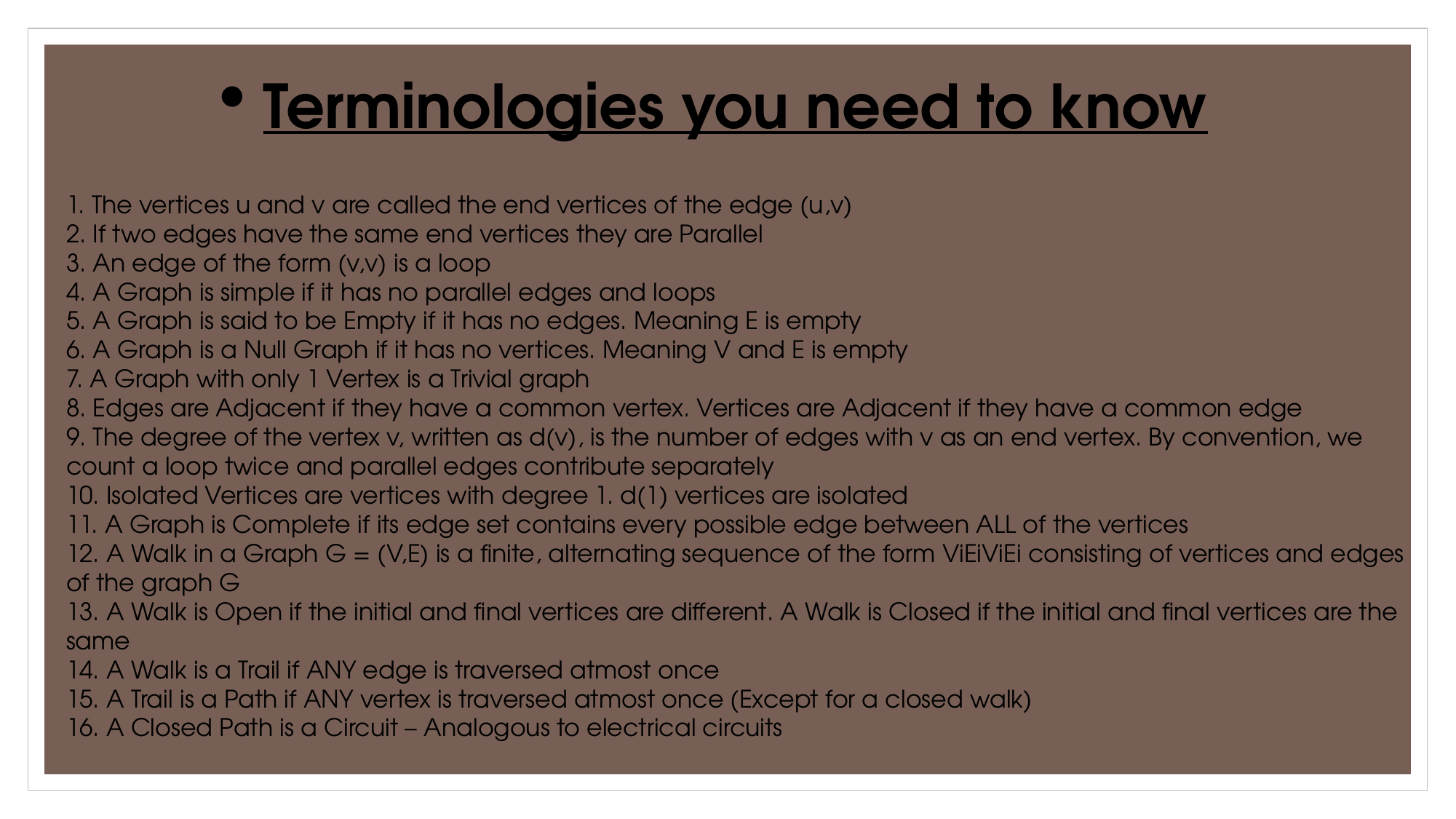

Terminologies you need to know

 The vertices u and v are called the end vertices of the edge (u,v)
 If two edges have the same end vertices they are Parallel
 An edge of the form (v,v) is a loop
 A Graph is simple if it has no parallel edges and loops
 A Graph is said to be Empty if it has no edges. Meaning E is empty
 A Graph is a Null Graph if it has no vertices. Meaning V and E is empty
 A Graph with only 1 Vertex is a Trivial graph
 Edges are Adjacent if they have a common vertex. Vertices are Adjacent if they have a common edge
 The degree of the vertex v, written as d(v), is the number of edges with v as an end vertex. By convention, we count a loop twice and parallel edges contribute separately
 Isolated Vertices are vertices with degree 1. d(1) vertices are isolated
 A Graph is Complete if its edge set contains every possible edge between ALL of the vertices
 A Walk in a Graph G = (V,E) is a finite, alternating sequence of the form ViEiViEi consisting of vertices and edges of the graph G
 A Walk is Open if the initial and final vertices are different. A Walk is Closed if the initial and final vertices are the same
 A Walk is a Trail if ANY edge is traversed atmost once
 A Trail is a Path if ANY vertex is traversed atmost once (Except for a closed walk)
 A Closed Path is a Circuit – Analogous to electrical circuits